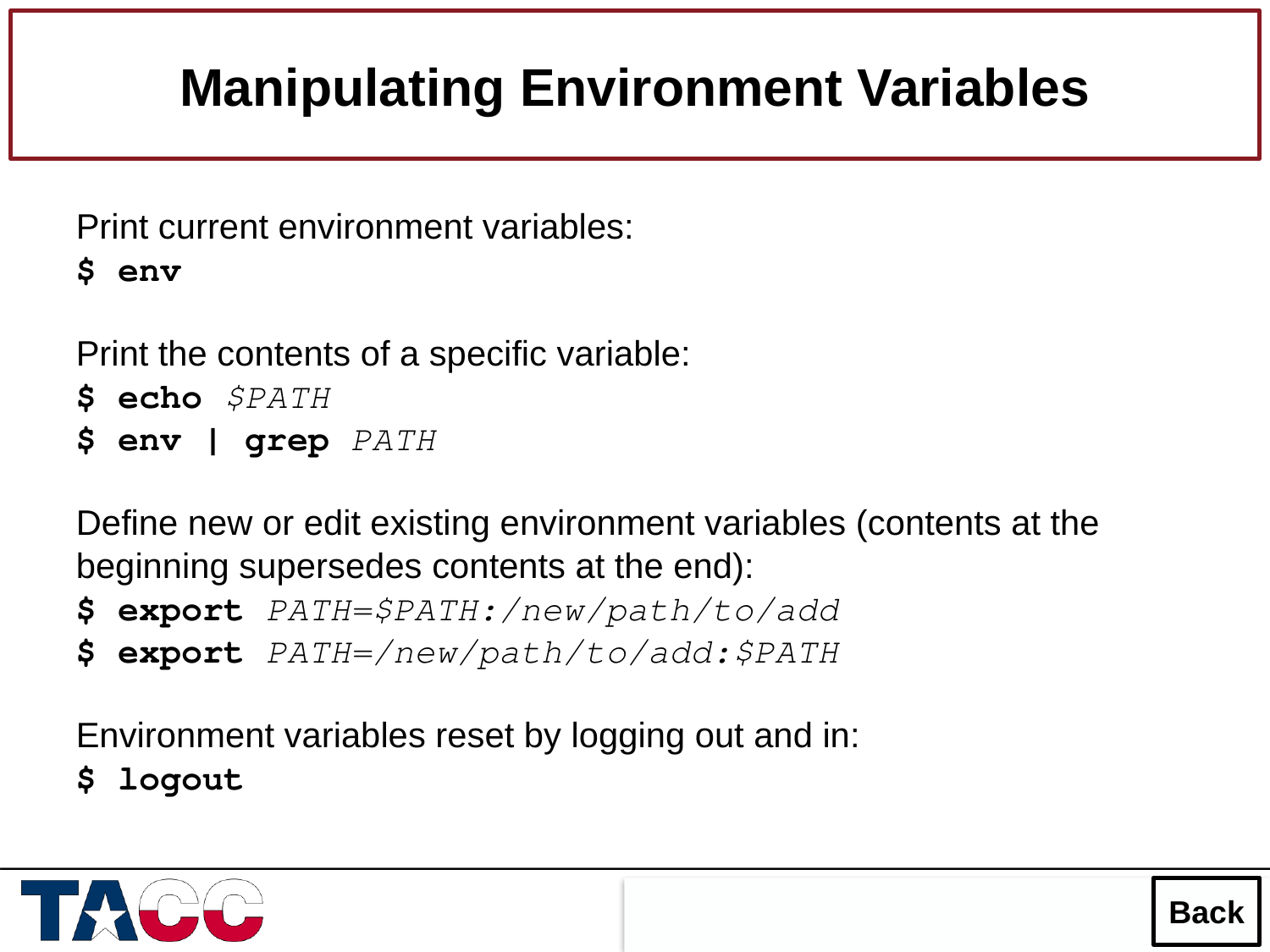

Manipulating Environment Variables
Print current environment variables:
$ env

Print the contents of a specific variable:
$ echo $PATH
$ env | grep PATH

Define new or edit existing environment variables (contents at the beginning supersedes contents at the end):
$ export PATH=$PATH:/new/path/to/add
$ export PATH=/new/path/to/add:$PATH

Environment variables reset by logging out and in:
$ logout
Back